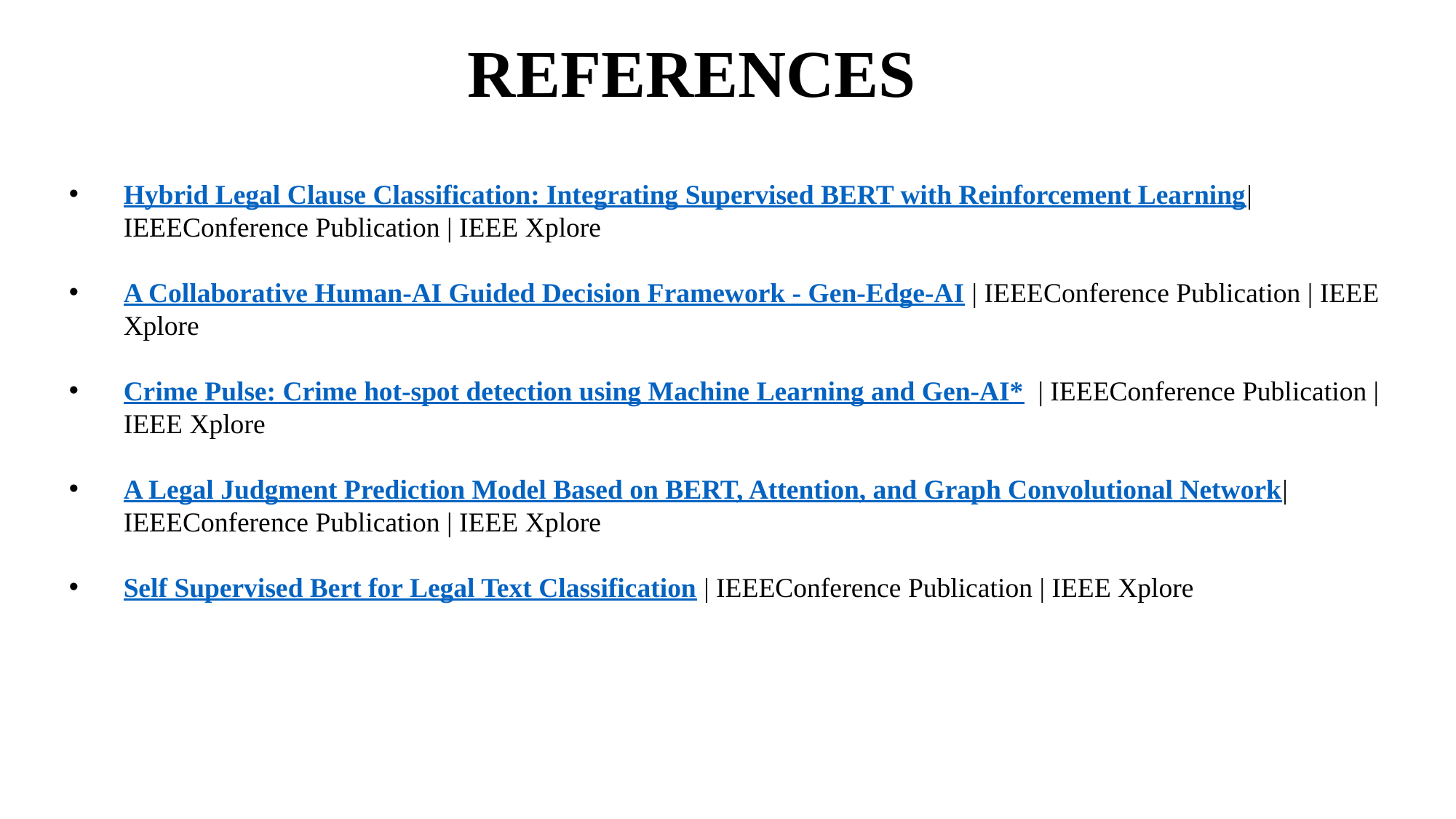

# REFERENCES
Hybrid Legal Clause Classification: Integrating Supervised BERT with Reinforcement Learning| IEEEConference Publication | IEEE Xplore

A Collaborative Human-AI Guided Decision Framework - Gen-Edge-AI | IEEEConference Publication | IEEE Xplore

Crime Pulse: Crime hot-spot detection using Machine Learning and Gen-AI*  | IEEEConference Publication | IEEE Xplore

A Legal Judgment Prediction Model Based on BERT, Attention, and Graph Convolutional Network| IEEEConference Publication | IEEE Xplore

Self Supervised Bert for Legal Text Classification | IEEEConference Publication | IEEE Xplore